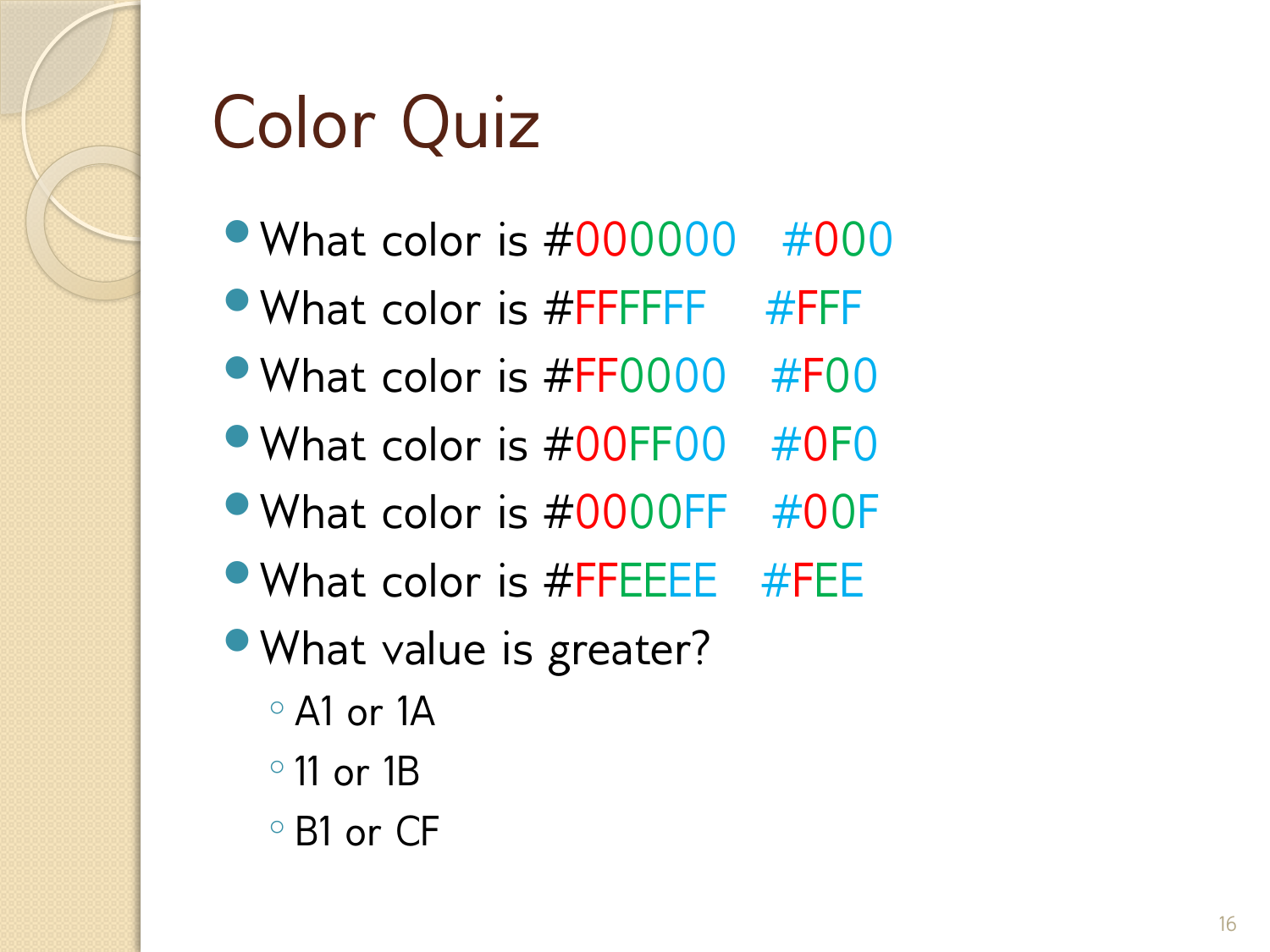

# Color Quiz
What color is #000000   #000
What color is #FFFFFF    #FFF
What color is #FF0000   #F00
What color is #00FF00   #0F0
What color is #0000FF   #00F
What color is #FFEEEE   #FEE
What value is greater?
A1 or 1A
11 or 1B
B1 or CF

16